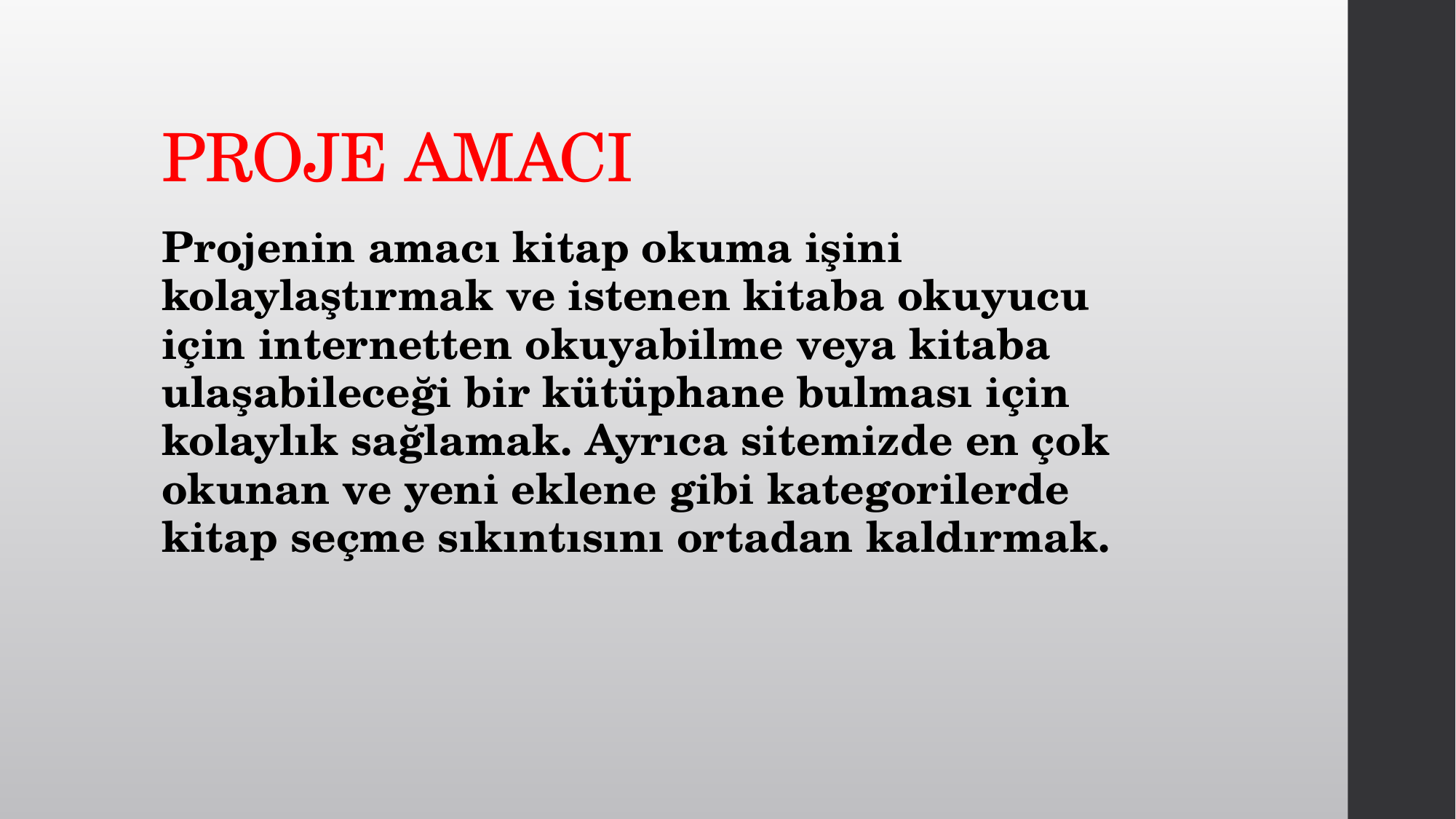

# PROJE AMACI
Projenin amacı kitap okuma işini kolaylaştırmak ve istenen kitaba okuyucu için internetten okuyabilme veya kitaba ulaşabileceği bir kütüphane bulması için kolaylık sağlamak. Ayrıca sitemizde en çok okunan ve yeni eklene gibi kategorilerde kitap seçme sıkıntısını ortadan kaldırmak.